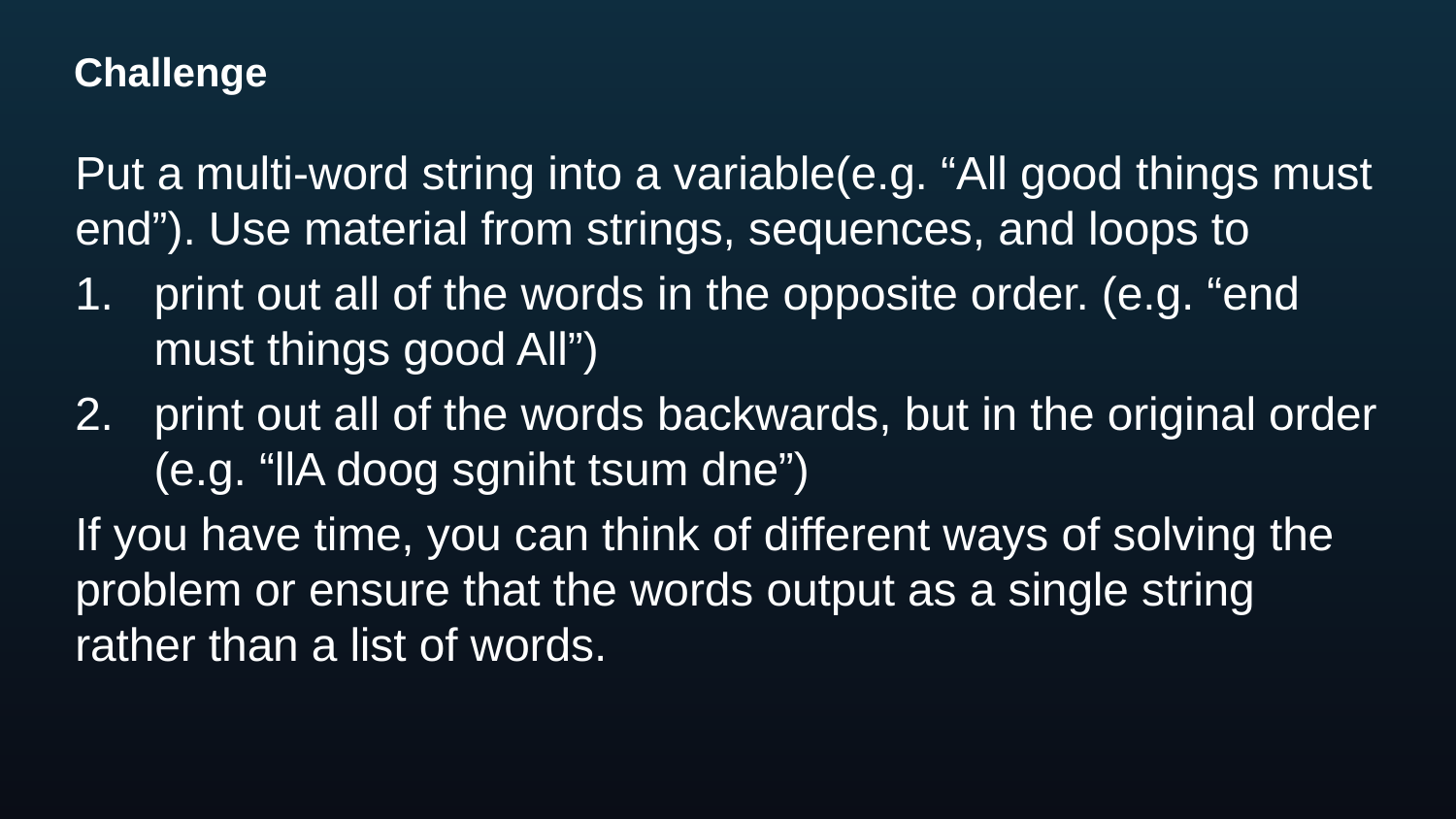

# Challenge
Put a multi-word string into a variable(e.g. “All good things must end”). Use material from strings, sequences, and loops to
print out all of the words in the opposite order. (e.g. “end must things good All”)
print out all of the words backwards, but in the original order (e.g. “llA doog sgniht tsum dne”)
If you have time, you can think of different ways of solving the problem or ensure that the words output as a single string rather than a list of words.